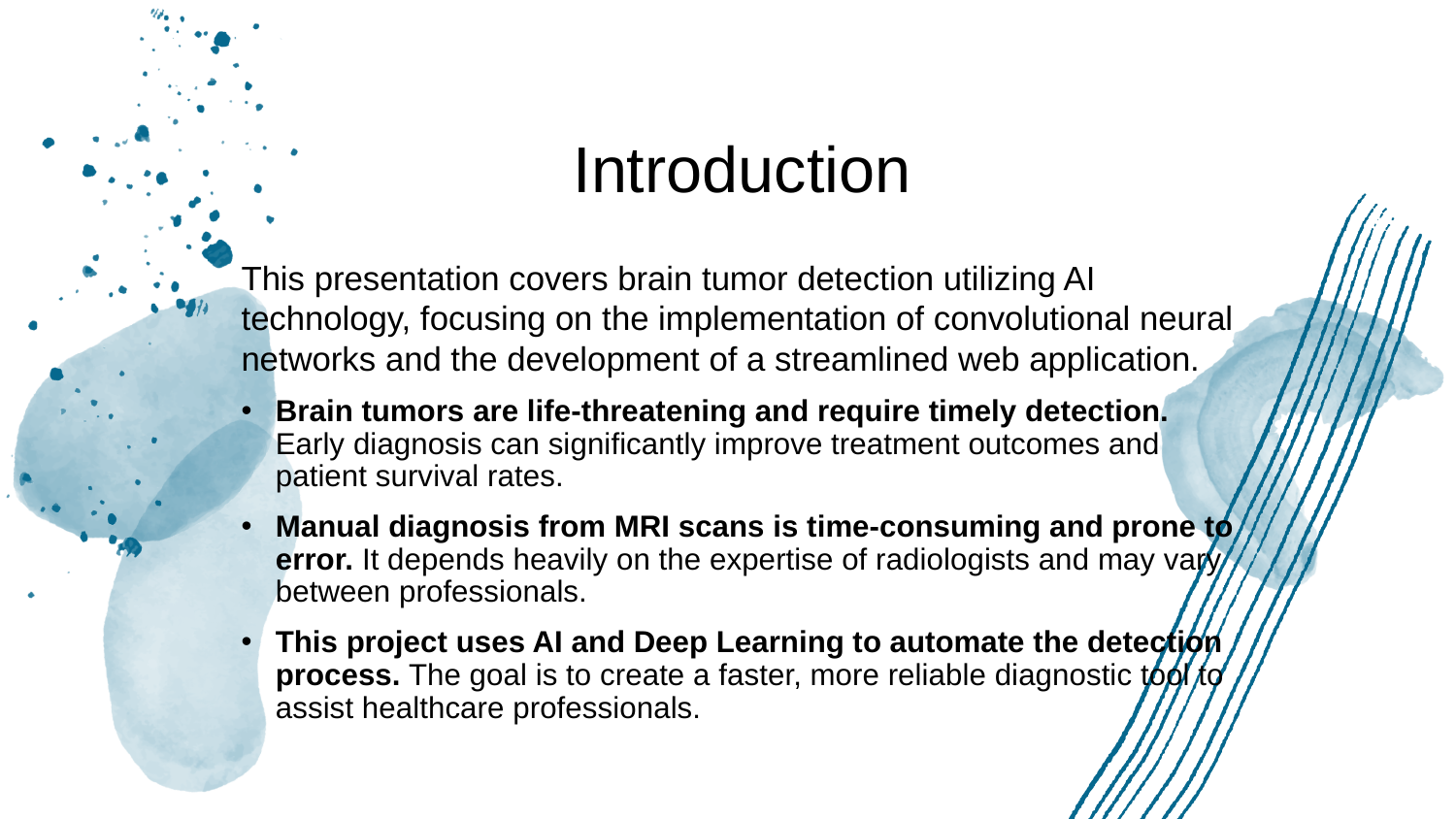

Introduction
# This presentation covers brain tumor detection utilizing AI technology, focusing on the implementation of convolutional neural networks and the development of a streamlined web application.
Brain tumors are life-threatening and require timely detection. Early diagnosis can significantly improve treatment outcomes and patient survival rates.
Manual diagnosis from MRI scans is time-consuming and prone to error. It depends heavily on the expertise of radiologists and may vary between professionals.
This project uses AI and Deep Learning to automate the detection process. The goal is to create a faster, more reliable diagnostic tool to assist healthcare professionals.